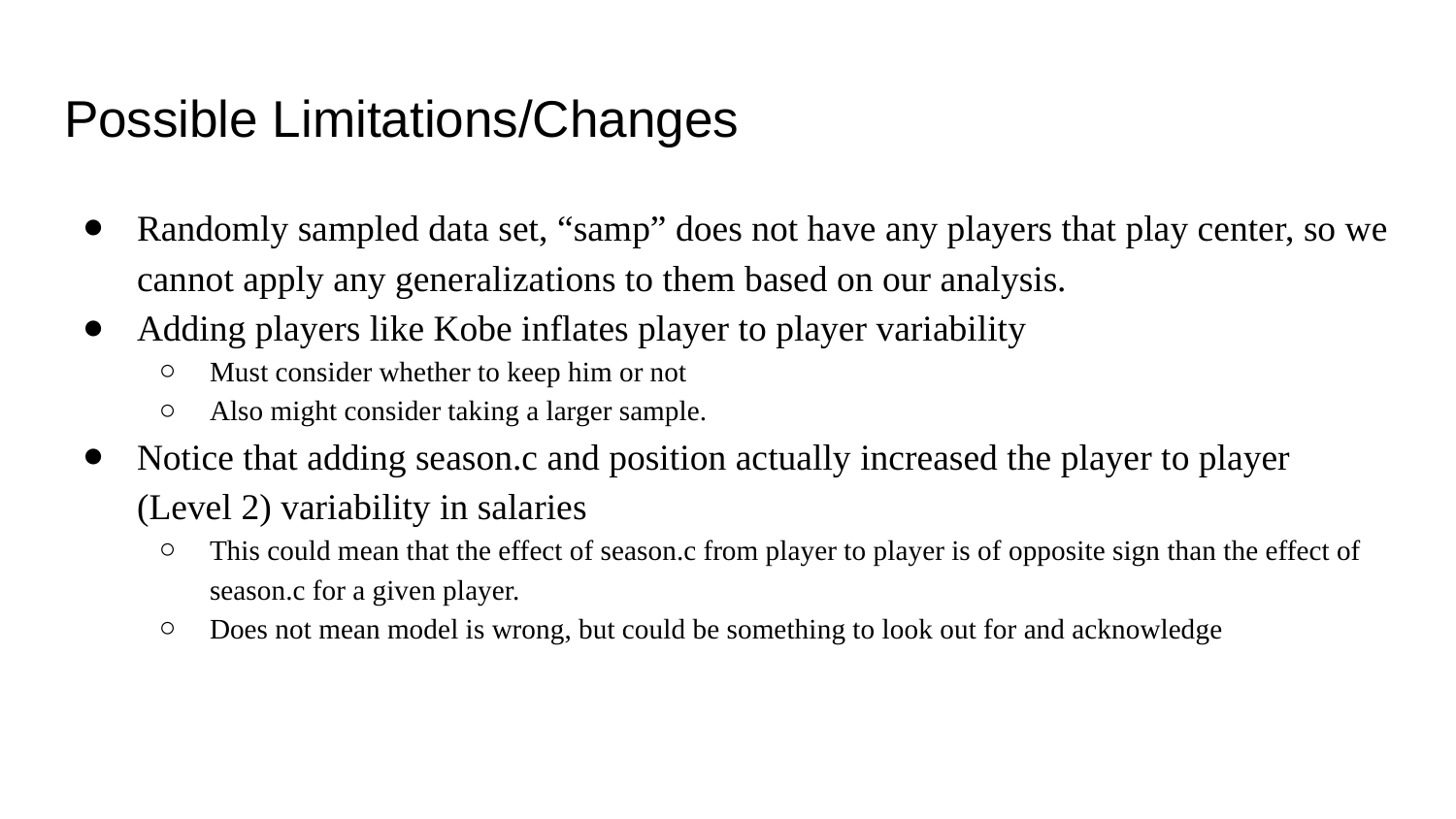

# Possible Limitations/Changes
Randomly sampled data set, “samp” does not have any players that play center, so we cannot apply any generalizations to them based on our analysis.
Adding players like Kobe inflates player to player variability
Must consider whether to keep him or not
Also might consider taking a larger sample.
Notice that adding season.c and position actually increased the player to player (Level 2) variability in salaries
This could mean that the effect of season.c from player to player is of opposite sign than the effect of season.c for a given player.
Does not mean model is wrong, but could be something to look out for and acknowledge